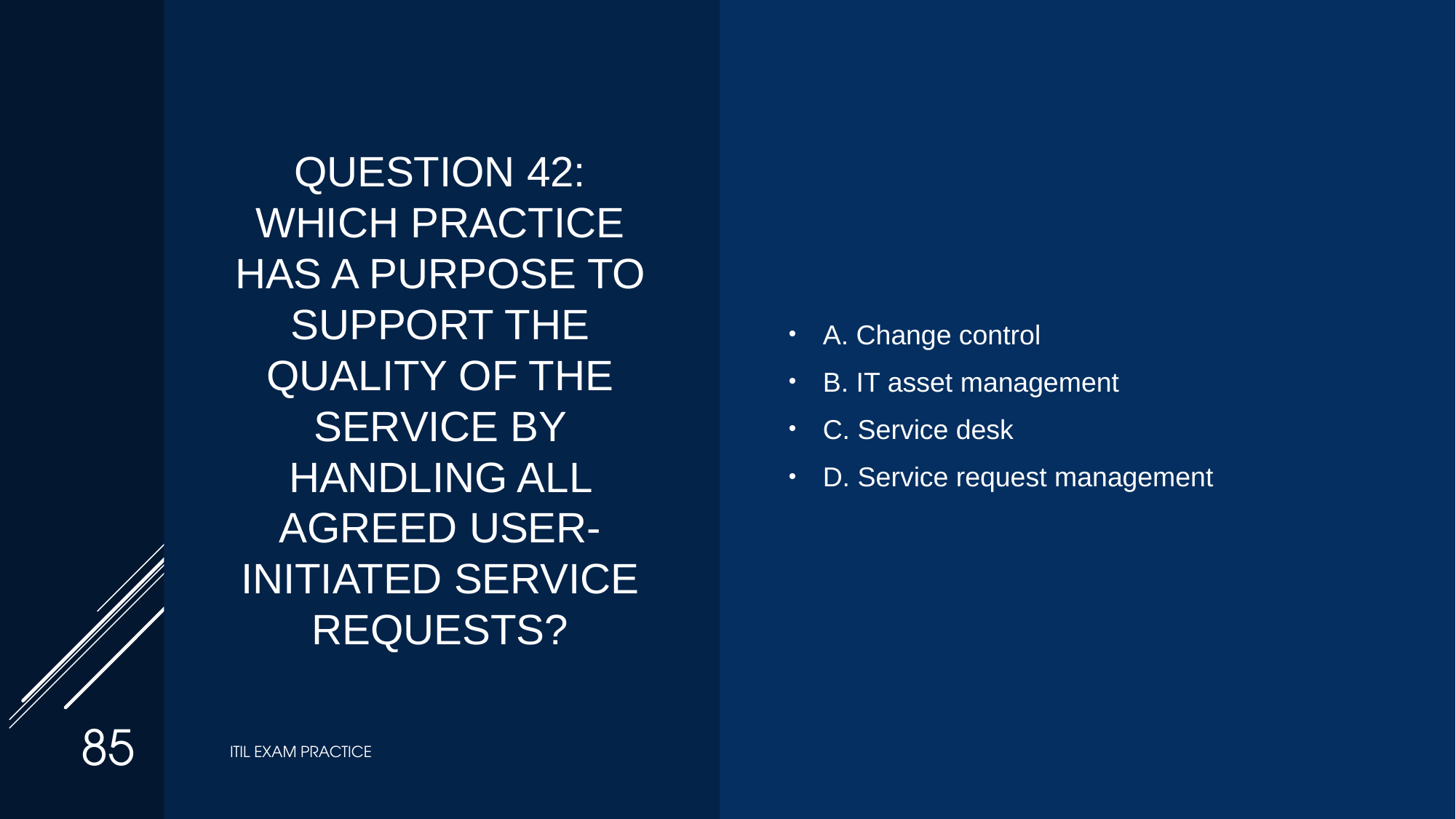

# Question 42: Which practice has a purpose to support the quality of the service by handling all agreed user-initiated service requests?
A. Change control
B. IT asset management
C. Service desk
D. Service request management
85
ITIL EXAM PRACTICE